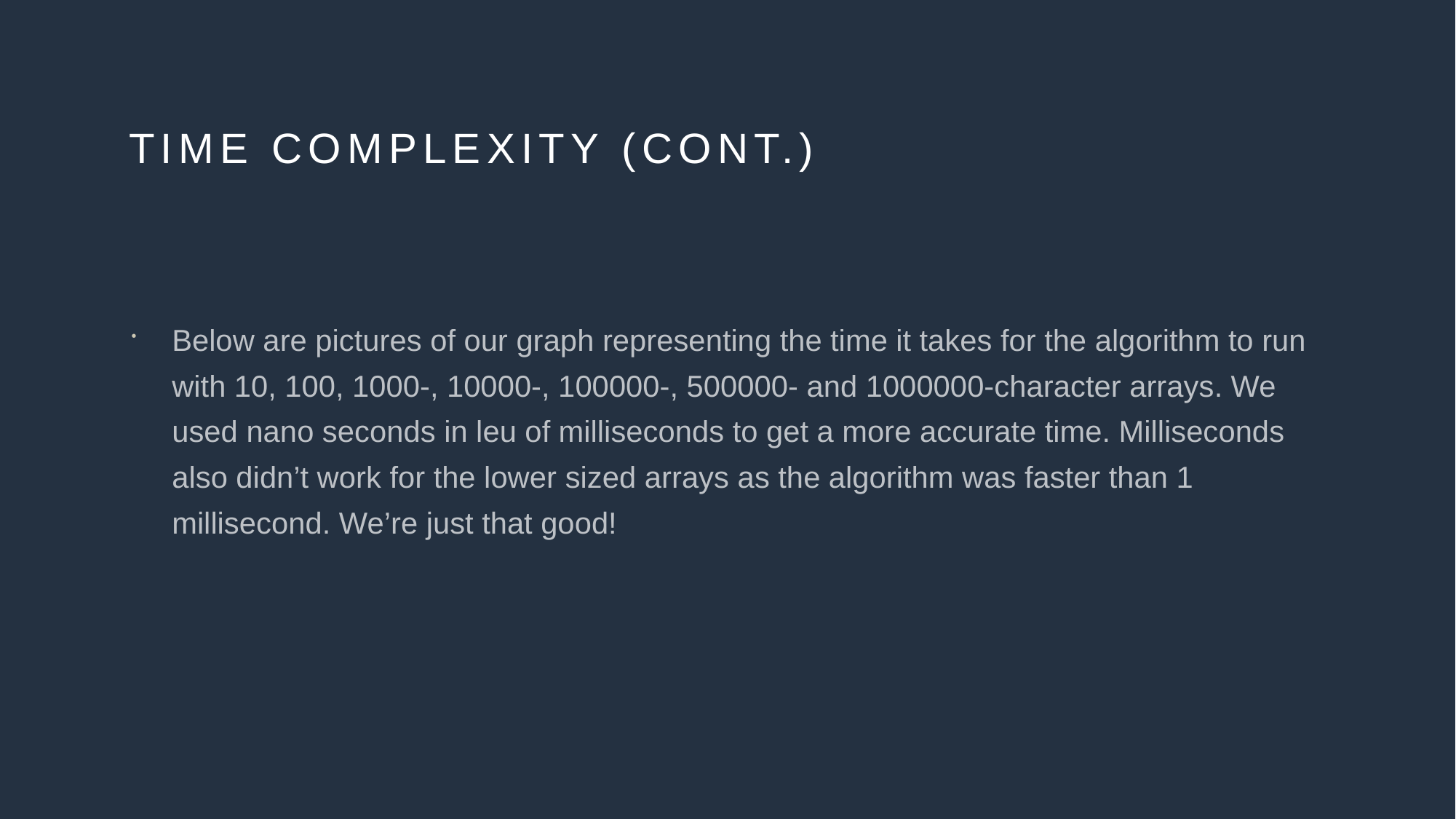

# Time complexity (cont.)
Below are pictures of our graph representing the time it takes for the algorithm to run with 10, 100, 1000-, 10000-, 100000-, 500000- and 1000000-character arrays. We used nano seconds in leu of milliseconds to get a more accurate time. Milliseconds also didn’t work for the lower sized arrays as the algorithm was faster than 1 millisecond. We’re just that good!